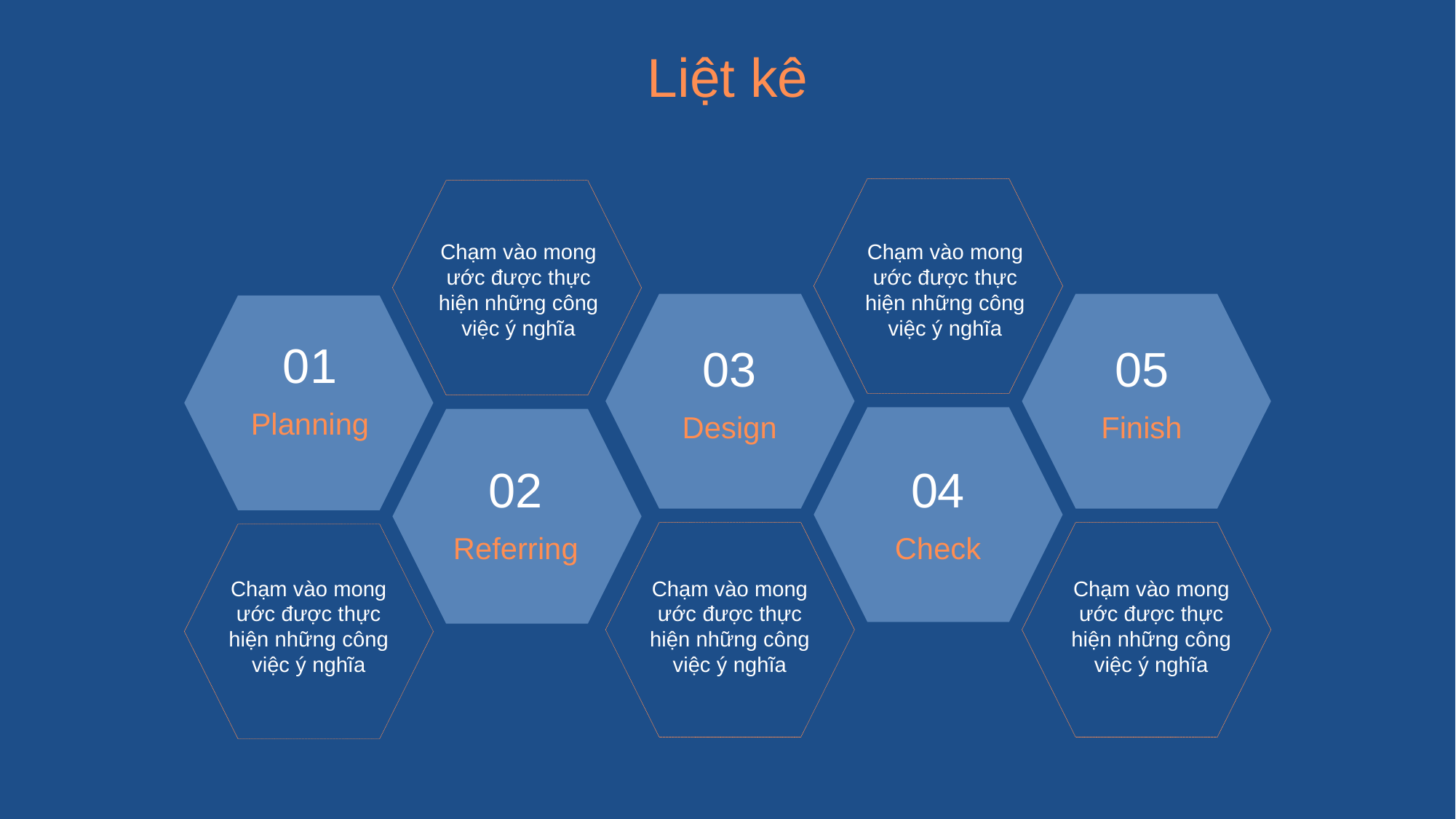

Liệt kê

Chạm vào mong ước được thực hiện những công việc ý nghĩa

Chạm vào mong ước được thực hiện những công việc ý nghĩa

01
03
05
Planning
Design
Finish

02
04

Referring
Check

Chạm vào mong ước được thực hiện những công việc ý nghĩa

Chạm vào mong ước được thực hiện những công việc ý nghĩa

Chạm vào mong ước được thực hiện những công việc ý nghĩa